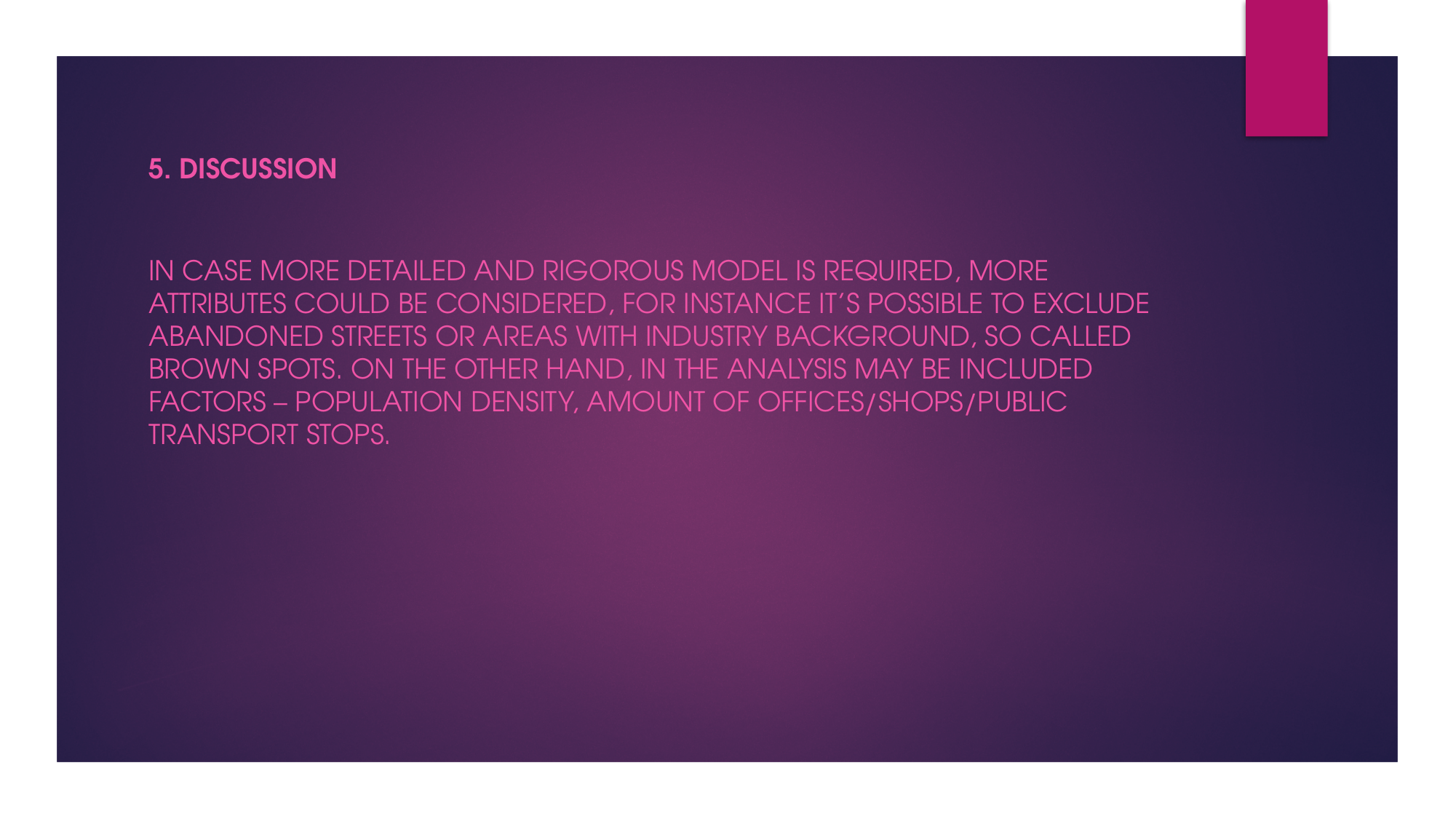

5. Discussion

In case more detailed and rigorous model is required, more attributes could be considered, for instance it’s possible to exclude abandoned streets or areas with industry background, so called brown spots. On the other hand, in the analysis may be included factors – population density, amount of offices/shops/public transport stops.

#